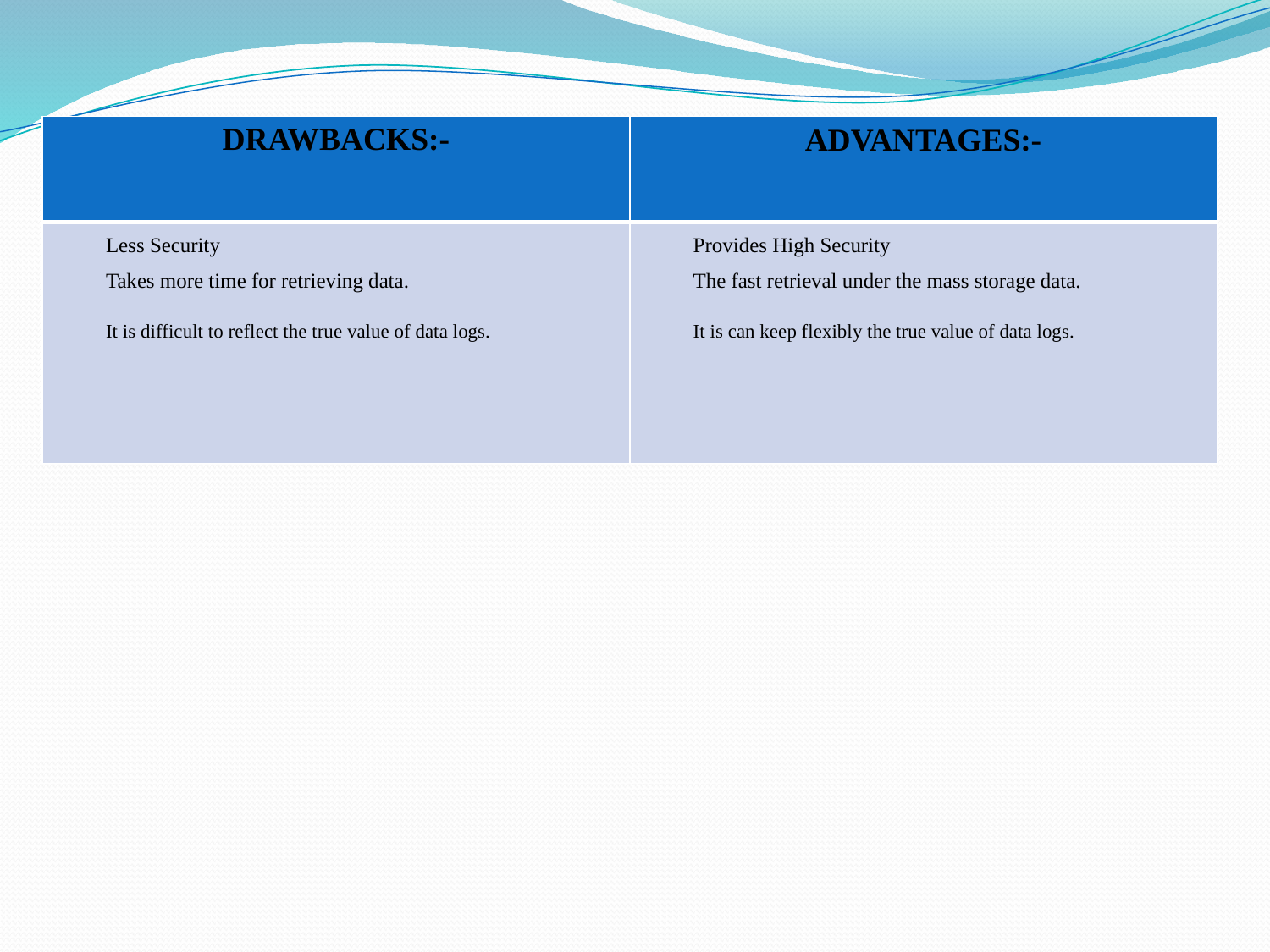

| DRAWBACKS:- | ADVANTAGES:- |
| --- | --- |
| Less Security Takes more time for retrieving data. It is difficult to reflect the true value of data logs. | Provides High Security The fast retrieval under the mass storage data. It is can keep flexibly the true value of data logs. |